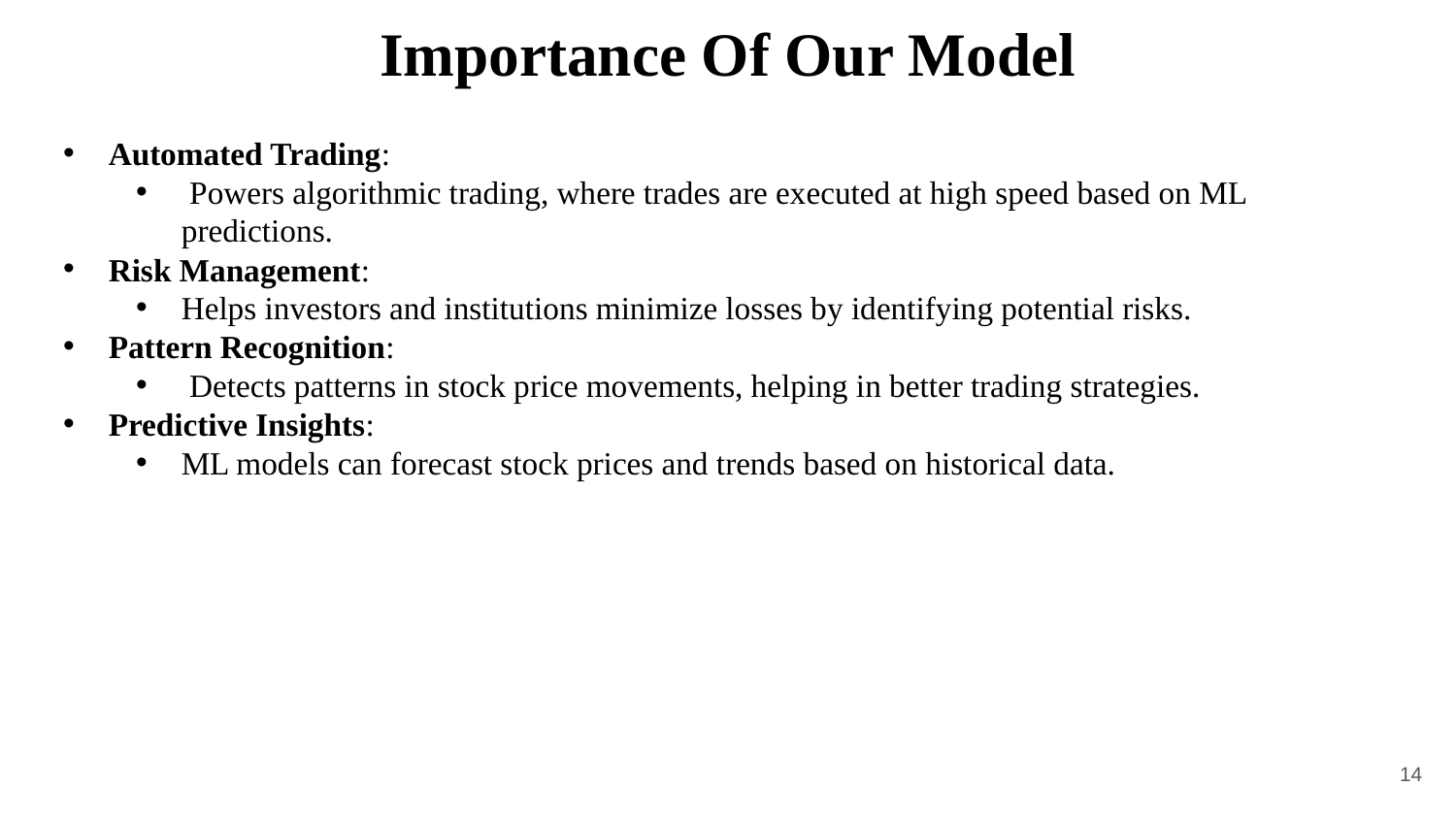

# Importance Of Our Model
Automated Trading:
 Powers algorithmic trading, where trades are executed at high speed based on ML predictions.
Risk Management:
Helps investors and institutions minimize losses by identifying potential risks.
Pattern Recognition:
 Detects patterns in stock price movements, helping in better trading strategies.
Predictive Insights:
ML models can forecast stock prices and trends based on historical data.
14